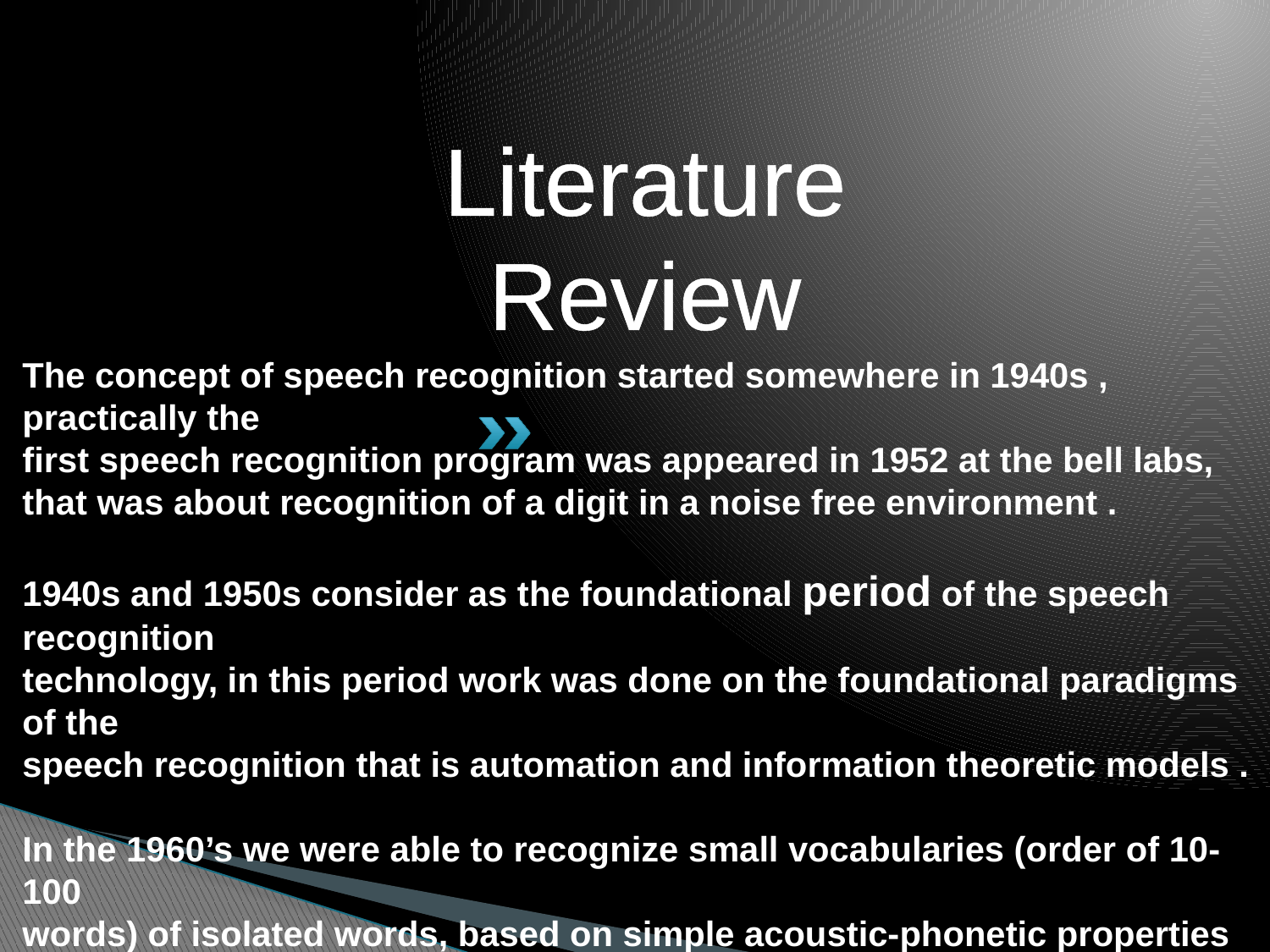

Literature Review
The concept of speech recognition started somewhere in 1940s , practically the
first speech recognition program was appeared in 1952 at the bell labs, that was about recognition of a digit in a noise free environment .

1940s and 1950s consider as the foundational period of the speech recognition
technology, in this period work was done on the foundational paradigms of the
speech recognition that is automation and information theoretic models .

In the 1960’s we were able to recognize small vocabularies (order of 10-100
words) of isolated words, based on simple acoustic-phonetic properties of speech
sounds